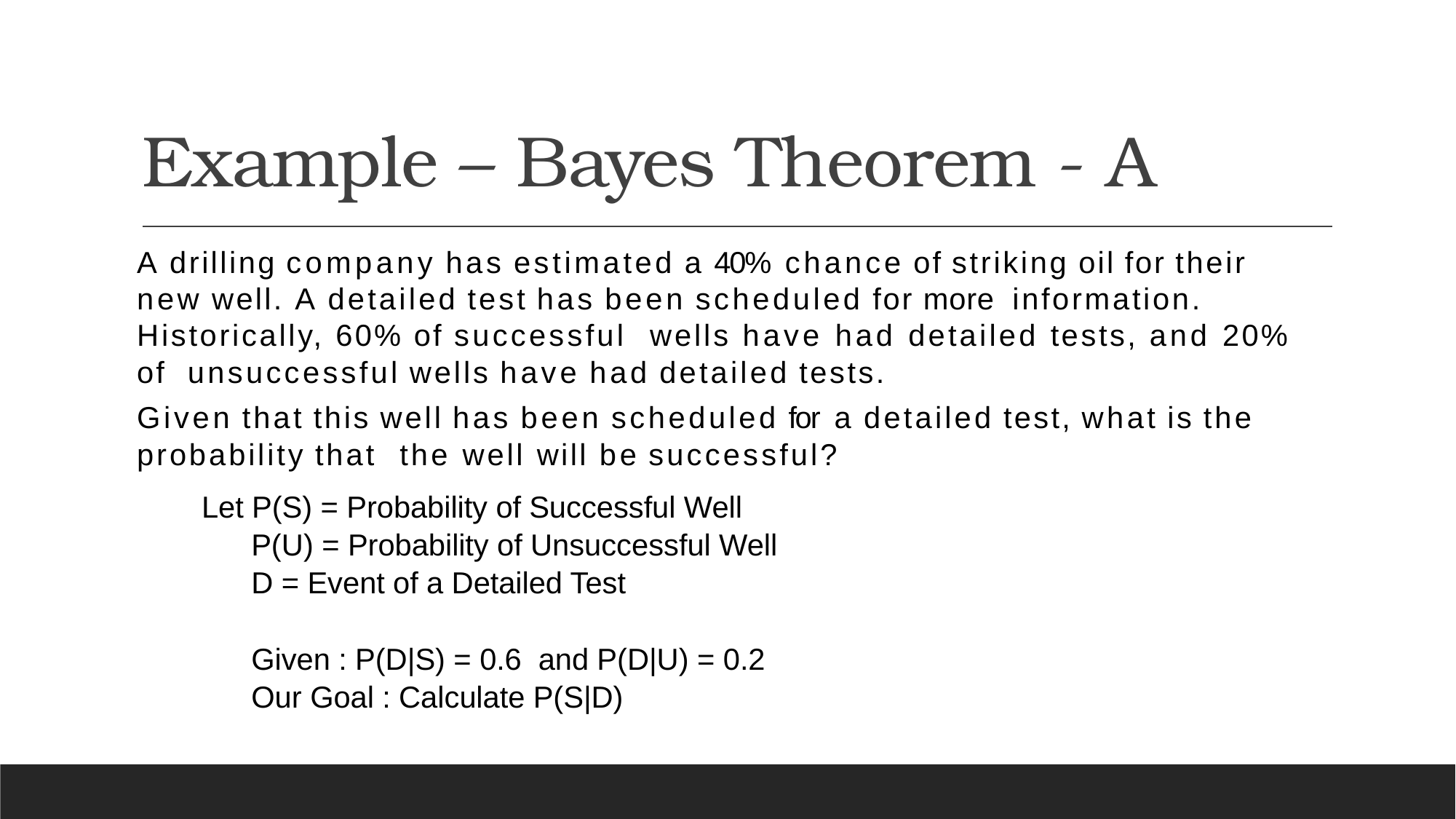

# Example – Bayes Theorem - A
A drilling company has estimated a 40%  chance of striking oil for their new well. A detailed test has been scheduled for more  information. Historically, 60% of successful  wells have had detailed tests, and 20% of  unsuccessful wells have had detailed tests.
Given that this well has been scheduled for  a detailed test, what is the probability that  the well will be successful?
Let P(S) = Probability of Successful Well
      P(U) = Probability of Unsuccessful Well
      D = Event of a Detailed Test

      Given : P(D|S) = 0.6  and P(D|U) = 0.2
      Our Goal : Calculate P(S|D)